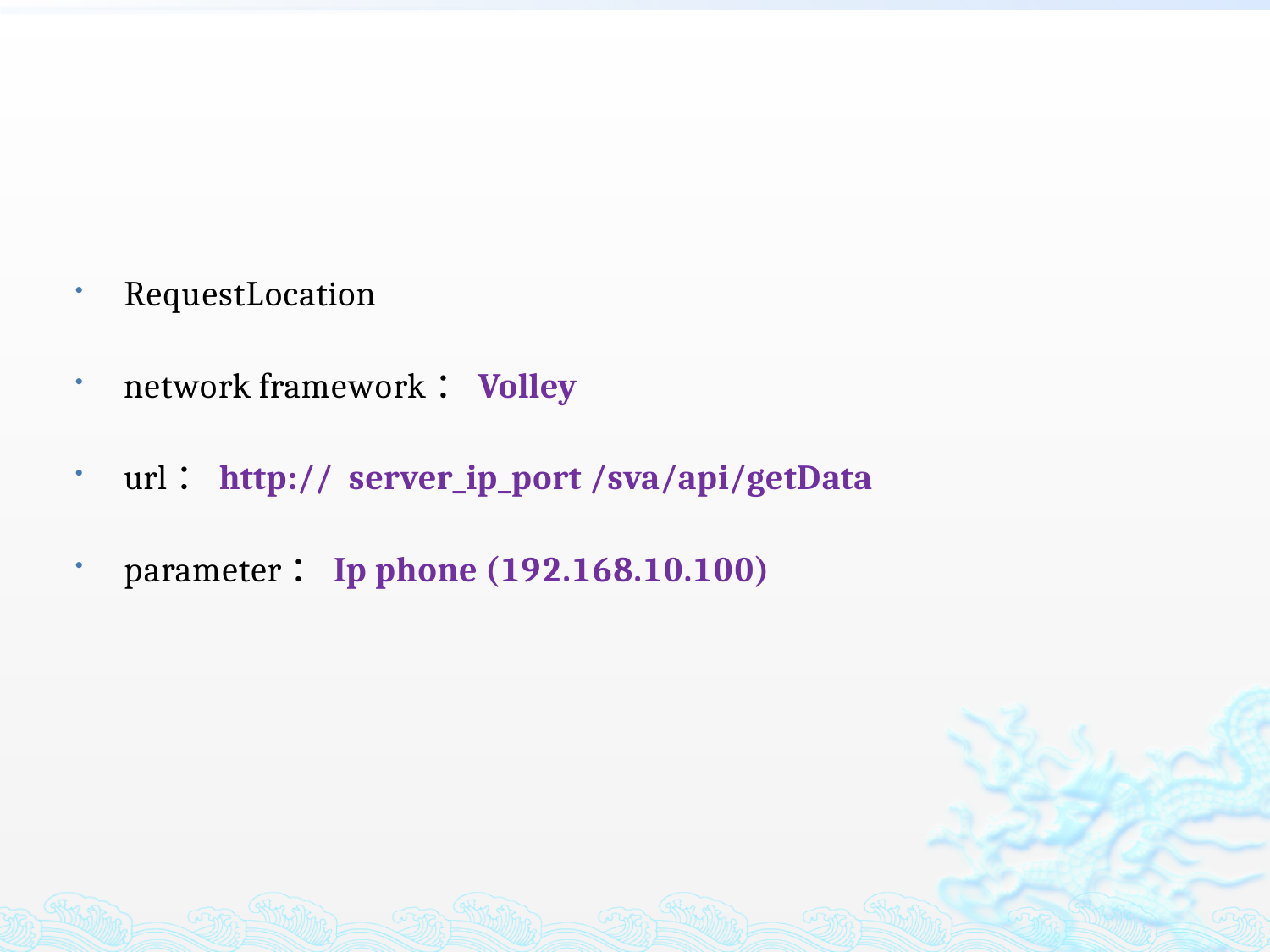

RequestLocation
network framework：Volley
url：http://  server_ip_port /sva/api/getData
parameter：Ip phone (192.168.10.100)